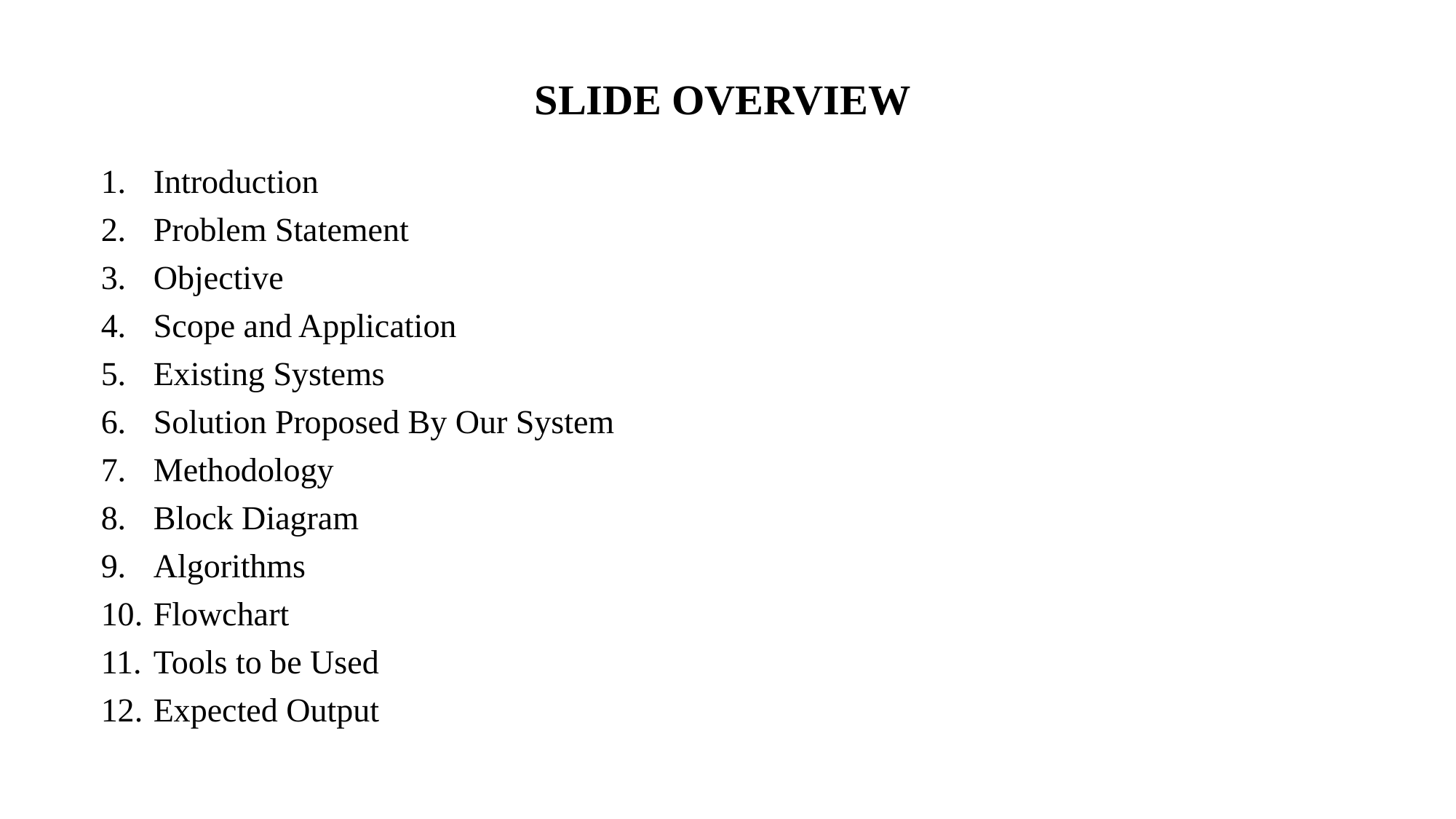

# SLIDE OVERVIEW
Introduction
Problem Statement
Objective
Scope and Application
Existing Systems
Solution Proposed By Our System
Methodology
Block Diagram
Algorithms
Flowchart
Tools to be Used
Expected Output